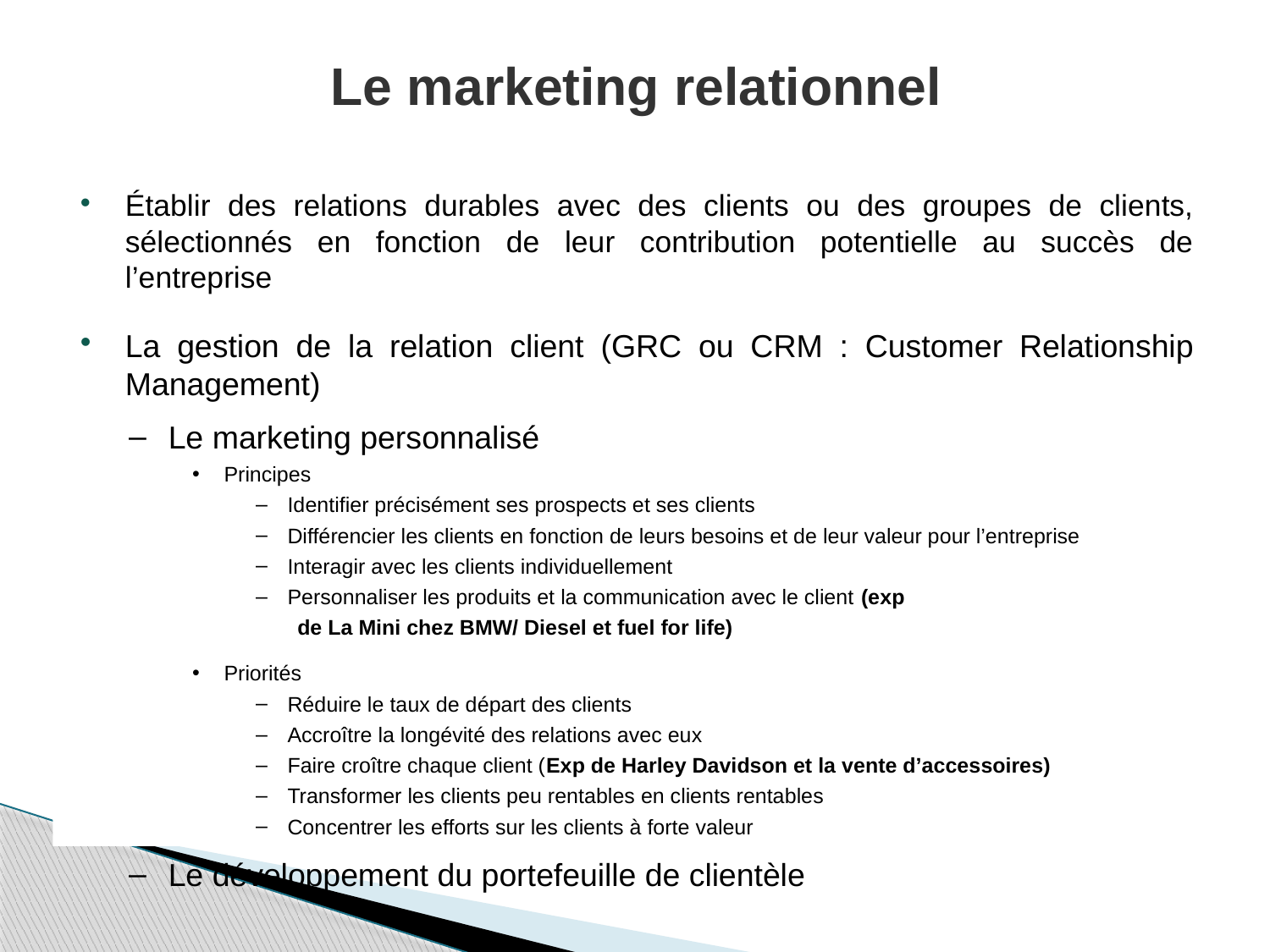

Le marketing relationnel
Établir des relations durables avec des clients ou des groupes de clients, sélectionnés en fonction de leur contribution potentielle au succès de l’entreprise

La gestion de la relation client (GRC ou CRM : Customer Relationship Management)
Le marketing personnalisé
Principes
Identifier précisément ses prospects et ses clients
Différencier les clients en fonction de leurs besoins et de leur valeur pour l’entreprise
Interagir avec les clients individuellement
Personnaliser les produits et la communication avec le client (exp
       de La Mini chez BMW/ Diesel et fuel for life)

Priorités
Réduire le taux de départ des clients
Accroître la longévité des relations avec eux
Faire croître chaque client (Exp de Harley Davidson et la vente d’accessoires)
Transformer les clients peu rentables en clients rentables
Concentrer les efforts sur les clients à forte valeur
Le développement du portefeuille de clientèle